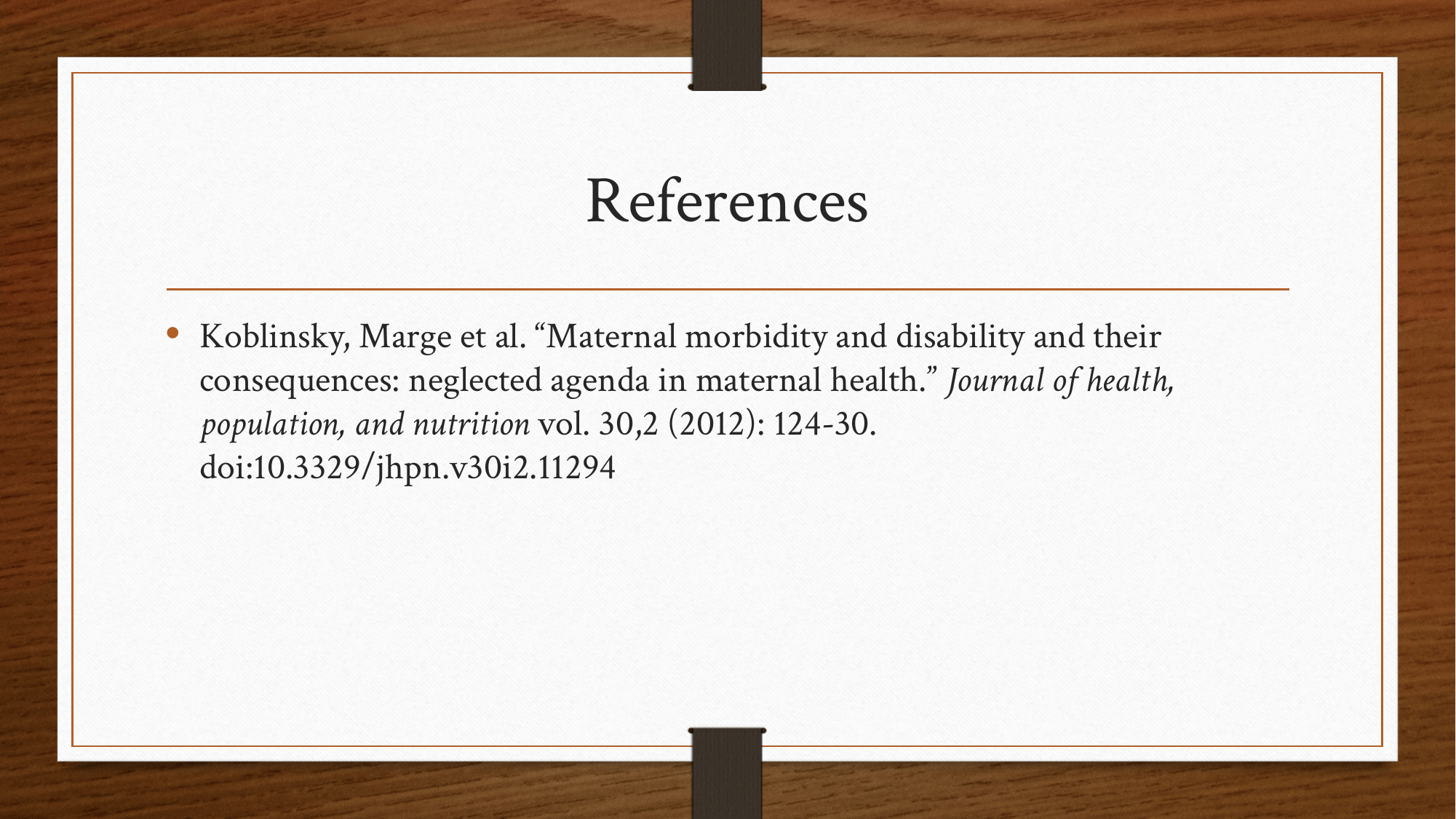

# References
Koblinsky, Marge et al. “Maternal morbidity and disability and their consequences: neglected agenda in maternal health.” Journal of health, population, and nutrition vol. 30,2 (2012): 124-30. doi:10.3329/jhpn.v30i2.11294